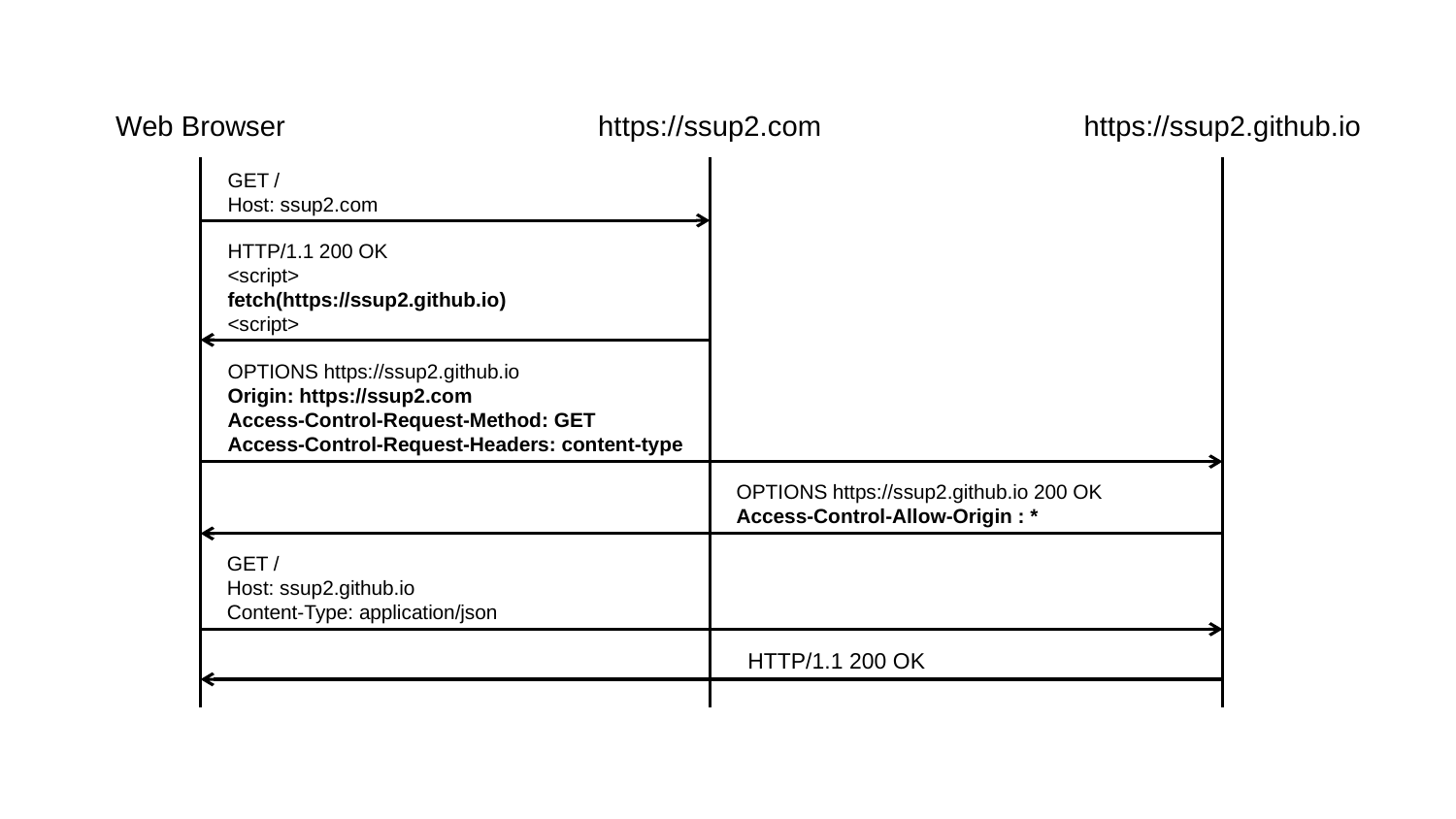

https://ssup2.github.io
Web Browser
https://ssup2.com
GET /
Host: ssup2.com
HTTP/1.1 200 OK
<script>
fetch(https://ssup2.github.io)
<script>
OPTIONS https://ssup2.github.io
Origin: https://ssup2.com
Access-Control-Request-Method: GET
Access-Control-Request-Headers: content-type
OPTIONS https://ssup2.github.io 200 OK
Access-Control-Allow-Origin : *
GET /
Host: ssup2.github.io
Content-Type: application/json
HTTP/1.1 200 OK